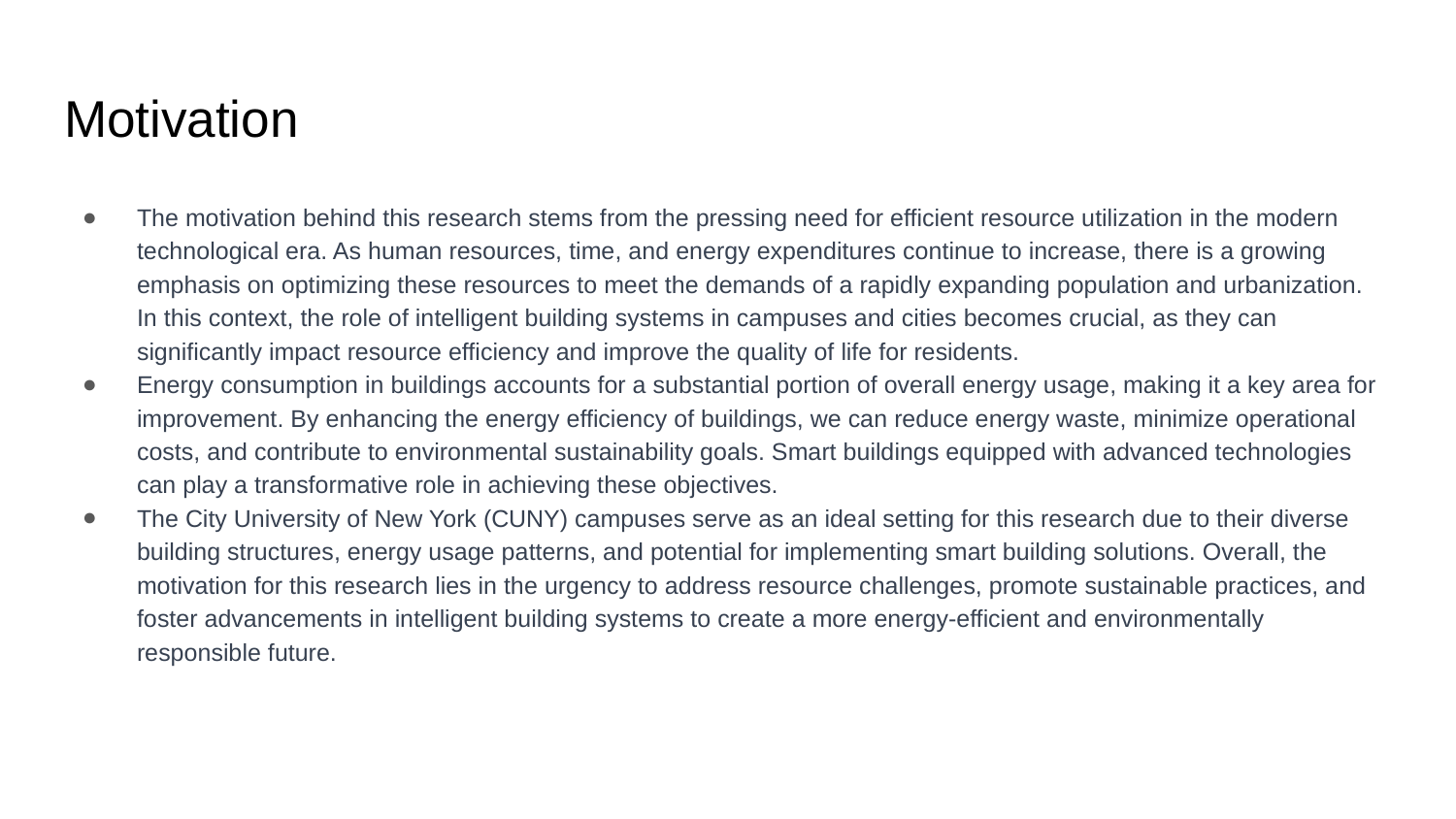

# Motivation
The motivation behind this research stems from the pressing need for efficient resource utilization in the modern technological era. As human resources, time, and energy expenditures continue to increase, there is a growing emphasis on optimizing these resources to meet the demands of a rapidly expanding population and urbanization. In this context, the role of intelligent building systems in campuses and cities becomes crucial, as they can significantly impact resource efficiency and improve the quality of life for residents.
Energy consumption in buildings accounts for a substantial portion of overall energy usage, making it a key area for improvement. By enhancing the energy efficiency of buildings, we can reduce energy waste, minimize operational costs, and contribute to environmental sustainability goals. Smart buildings equipped with advanced technologies can play a transformative role in achieving these objectives.
The City University of New York (CUNY) campuses serve as an ideal setting for this research due to their diverse building structures, energy usage patterns, and potential for implementing smart building solutions. Overall, the motivation for this research lies in the urgency to address resource challenges, promote sustainable practices, and foster advancements in intelligent building systems to create a more energy-efficient and environmentally responsible future.